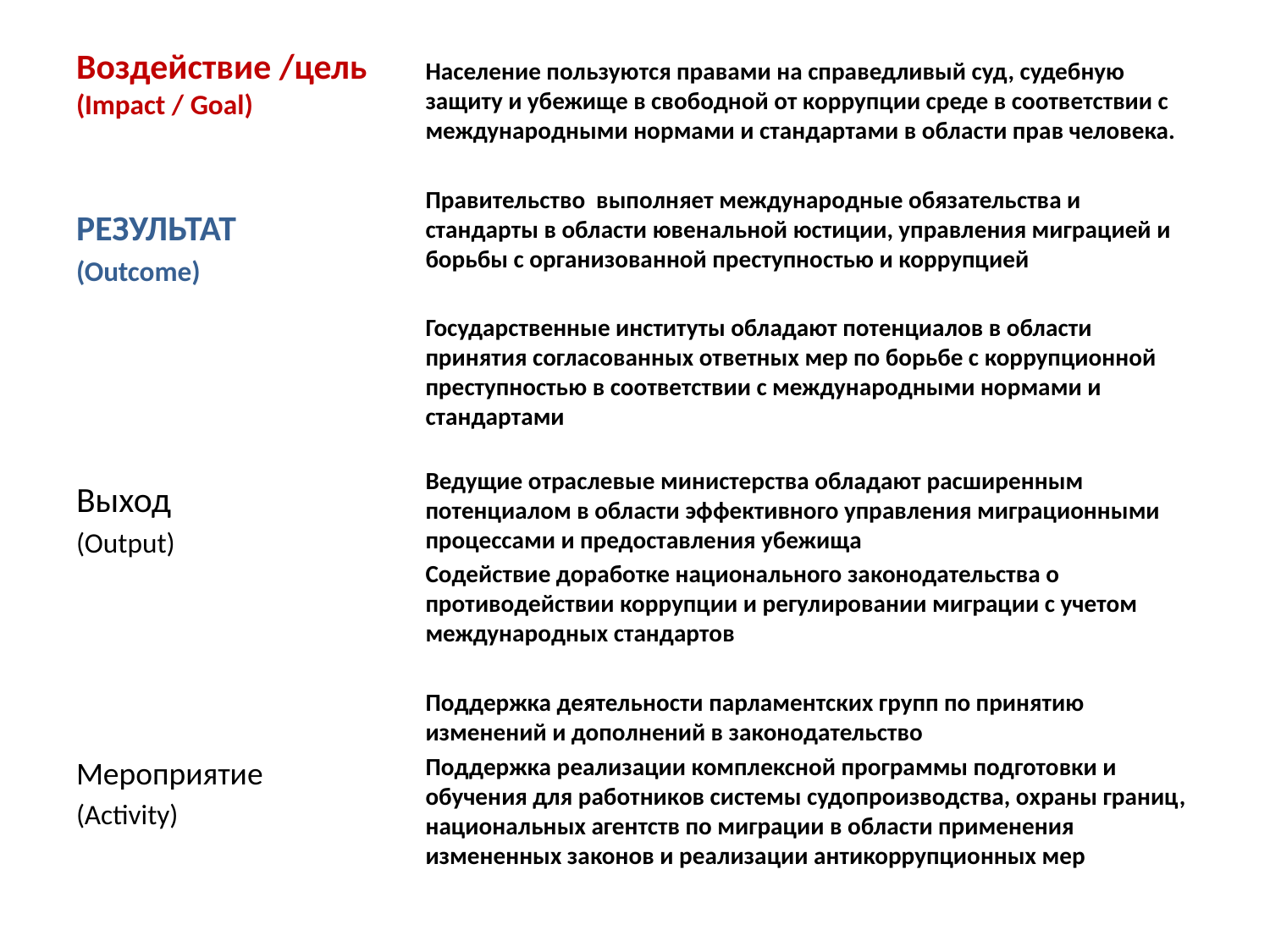

# Воздействие /цель (Impact / Goal)
Население пользуются правами на справедливый суд, судебную защиту и убежище в свободной от коррупции среде в соответствии с международными нормами и стандартами в области прав человека.

Правительство  выполняет международные обязательства и стандарты в области ювенальной юстиции, управления миграцией и борьбы с организованной преступностью и коррупцией

Государственные институты обладают потенциалов в области принятия согласованных ответных мер по борьбе с коррупционной преступностью в соответствии с международными нормами и стандартами
Ведущие отраслевые министерства обладают расширенным потенциалом в области эффективного управления миграционными процессами и предоставления убежища
Содействие доработке национального законодательства о противодействии коррупции и регулировании миграции с учетом международных стандартов

Поддержка деятельности парламентских групп по принятию изменений и дополнений в законодательство
Поддержка реализации комплексной программы подготовки и обучения для работников системы судопроизводства, охраны границ, национальных агентств по миграции в области применения измененных законов и реализации антикоррупционных мер
РЕЗУЛЬТАТ
(Outcome)

Выход
(Output)

Мероприятие
(Activity)